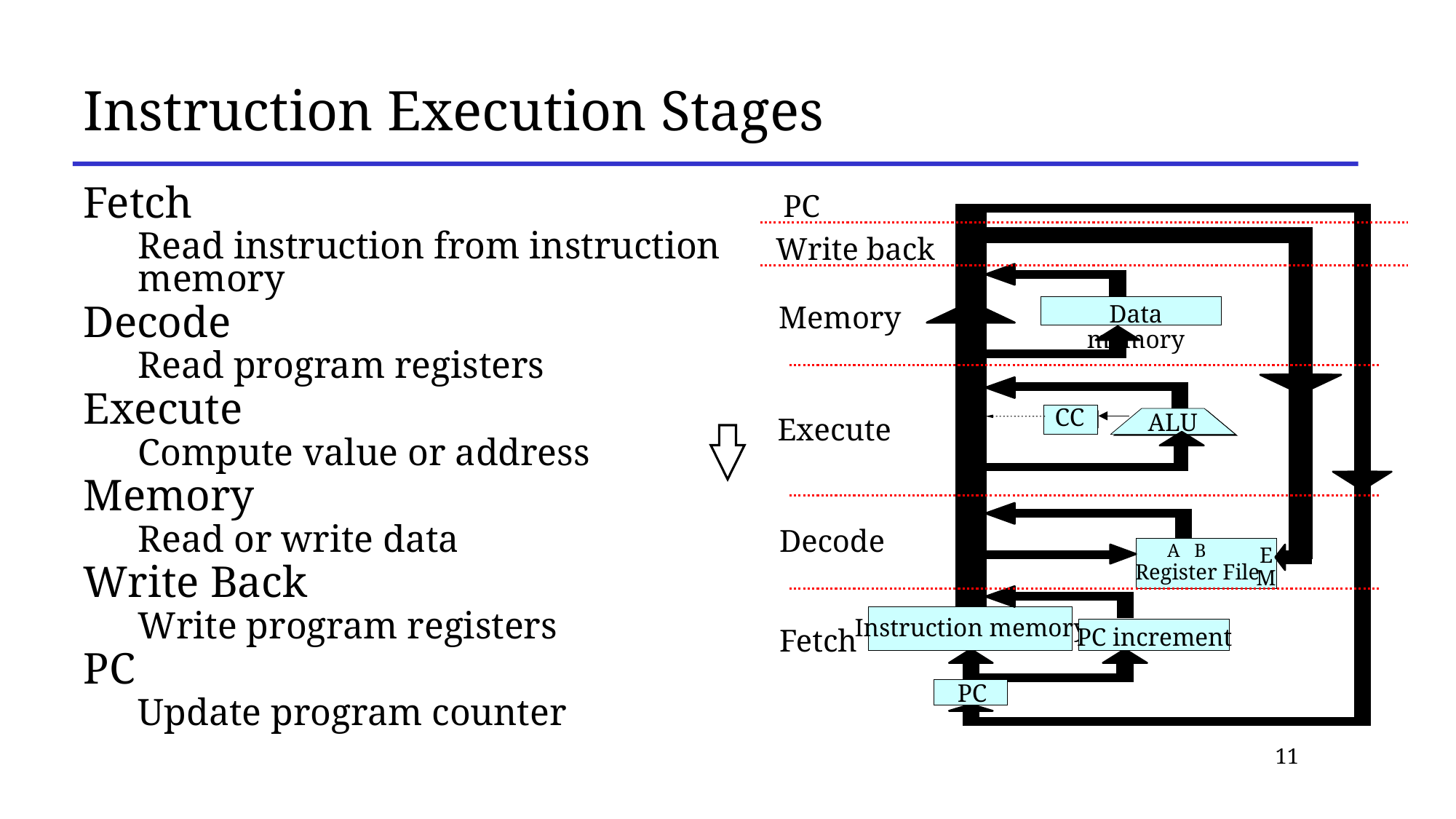

# Instruction Execution Stages
Fetch
Read instruction from instruction memory
Decode
Read program registers
Execute
Compute value or address
Memory
Read or write data
Write Back
Write program registers
PC
Update program counter
PC

Write back

Data memory

Memory

CC

ALU

Execute

Decode

A   B
Register File
M

E
M
Register

Instruction memory

PC increment

Instruction
Fetch

PC

11